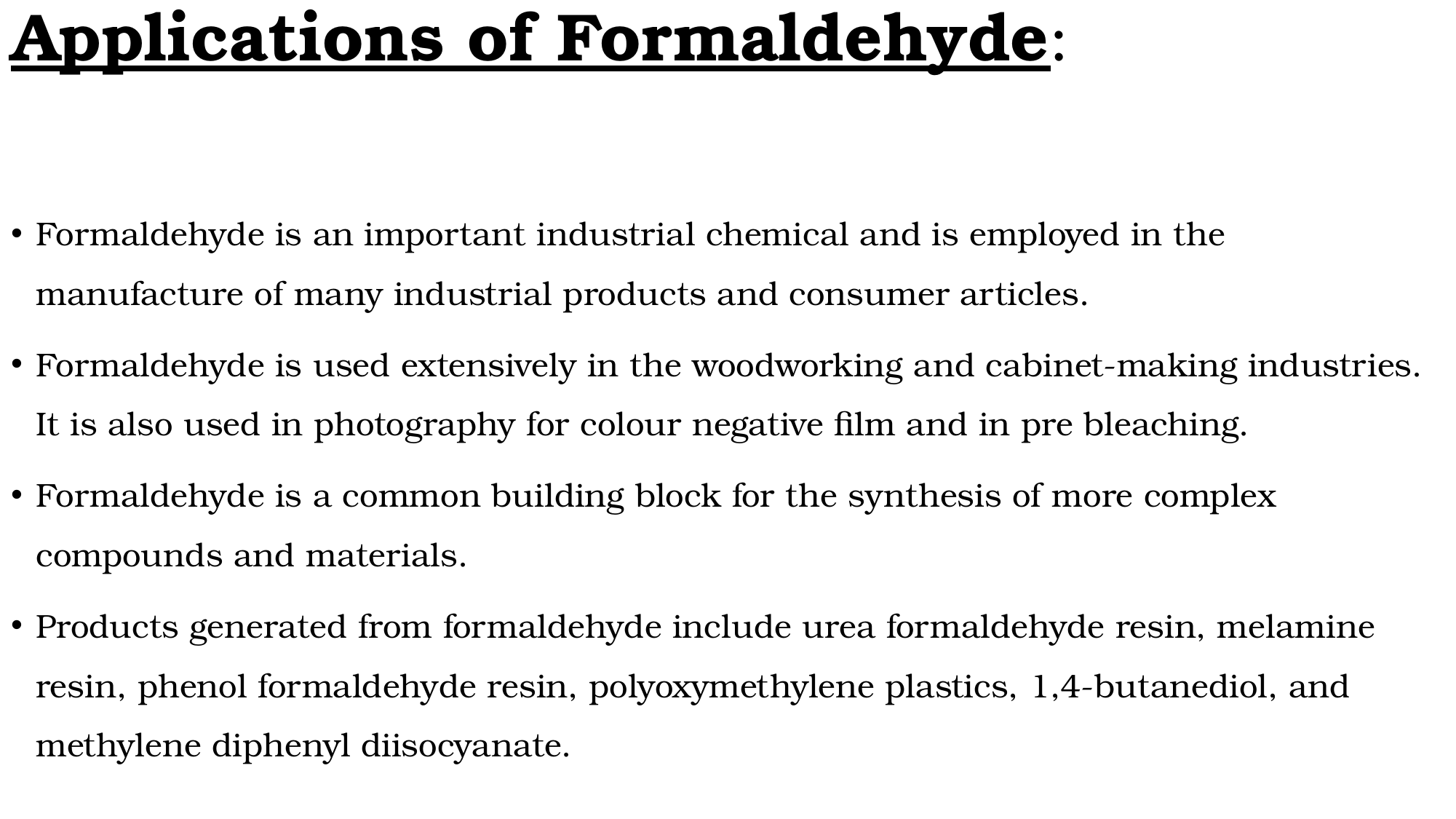

# Applications of Formaldehyde:
Formaldehyde is an important industrial chemical and is employed in the manufacture of many industrial products and consumer articles.
Formaldehyde is used extensively in the woodworking and cabinet-making industries. It is also used in photography for colour negative film and in pre bleaching.
Formaldehyde is a common building block for the synthesis of more complex compounds and materials.
Products generated from formaldehyde include urea formaldehyde resin, melamine resin, phenol formaldehyde resin, polyoxymethylene plastics, 1,4-butanediol, and methylene diphenyl diisocyanate.